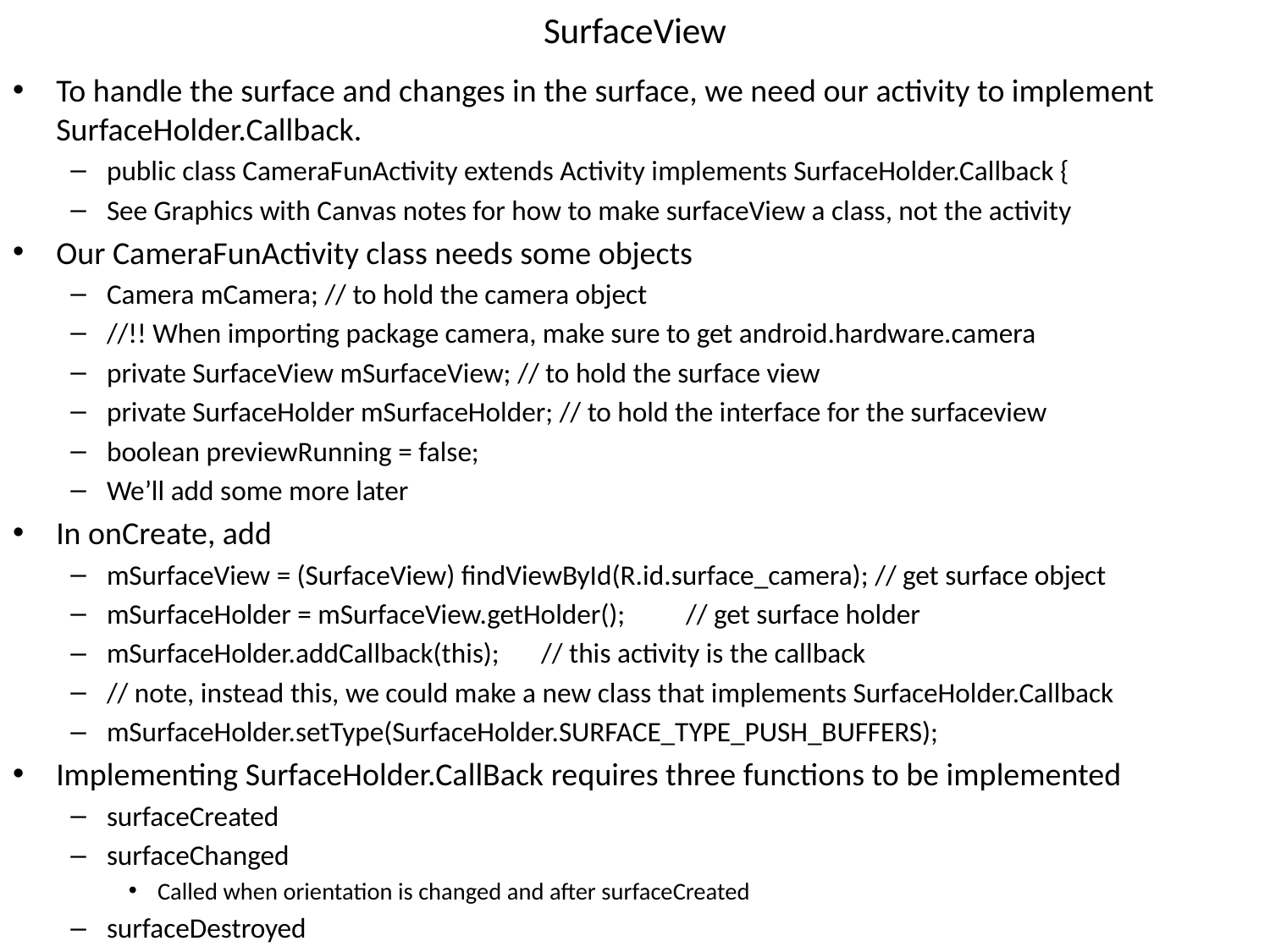

# SurfaceView
To handle the surface and changes in the surface, we need our activity to implement SurfaceHolder.Callback.
public class CameraFunActivity extends Activity implements SurfaceHolder.Callback {
See Graphics with Canvas notes for how to make surfaceView a class, not the activity
Our CameraFunActivity class needs some objects
Camera mCamera; // to hold the camera object
//!! When importing package camera, make sure to get android.hardware.camera
private SurfaceView mSurfaceView; // to hold the surface view
private SurfaceHolder mSurfaceHolder; // to hold the interface for the surfaceview
boolean previewRunning = false;
We’ll add some more later
In onCreate, add
mSurfaceView = (SurfaceView) findViewById(R.id.surface_camera); // get surface object
mSurfaceHolder = mSurfaceView.getHolder();	// get surface holder
mSurfaceHolder.addCallback(this);	// this activity is the callback
// note, instead this, we could make a new class that implements SurfaceHolder.Callback
mSurfaceHolder.setType(SurfaceHolder.SURFACE_TYPE_PUSH_BUFFERS);
Implementing SurfaceHolder.CallBack requires three functions to be implemented
surfaceCreated
surfaceChanged
Called when orientation is changed and after surfaceCreated
surfaceDestroyed